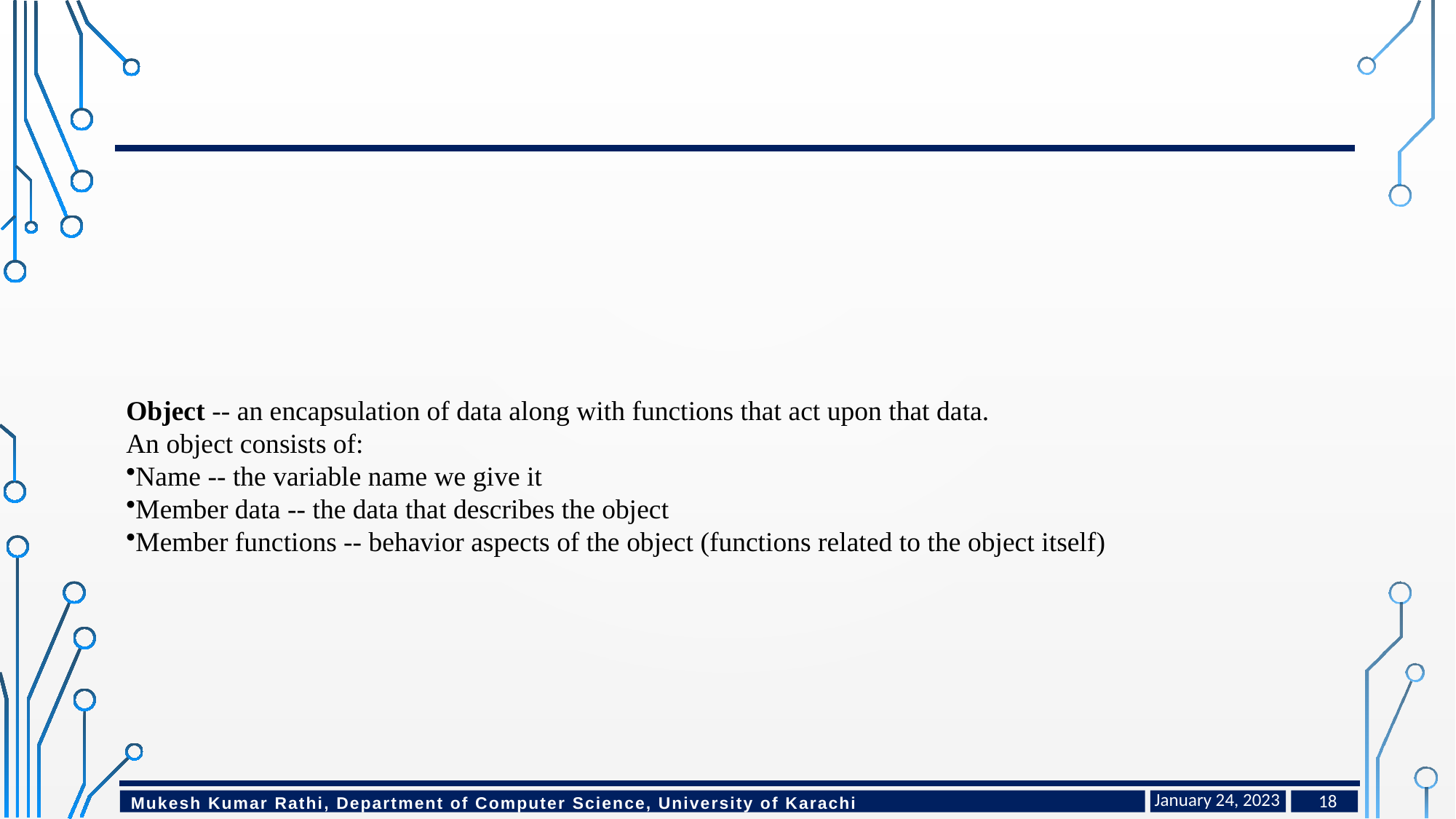

#
Object -- an encapsulation of data along with functions that act upon that data.
An object consists of:
Name -- the variable name we give it
Member data -- the data that describes the object
Member functions -- behavior aspects of the object (functions related to the object itself)
January 24, 2023
18